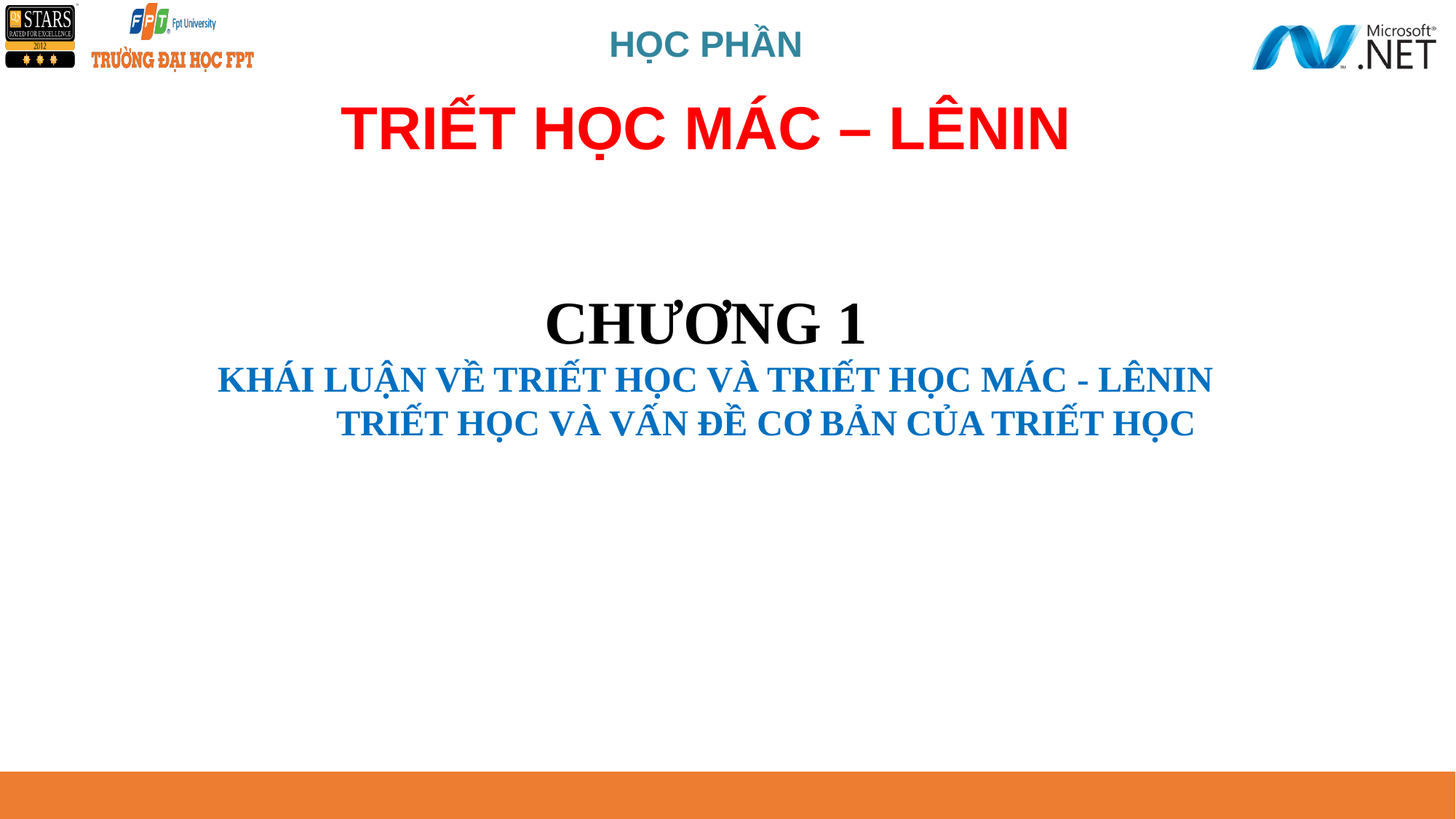

HỌC PHẦN
TRIẾT HỌC MÁC – LÊNIN

CHƯƠNG 1

KHÁI LUẬN VỀ TRIẾT HỌC VÀ TRIẾT HỌC MÁC - LÊNIN
             TRIẾT HỌC VÀ VẤN ĐỀ CƠ BẢN CỦA TRIẾT HỌC